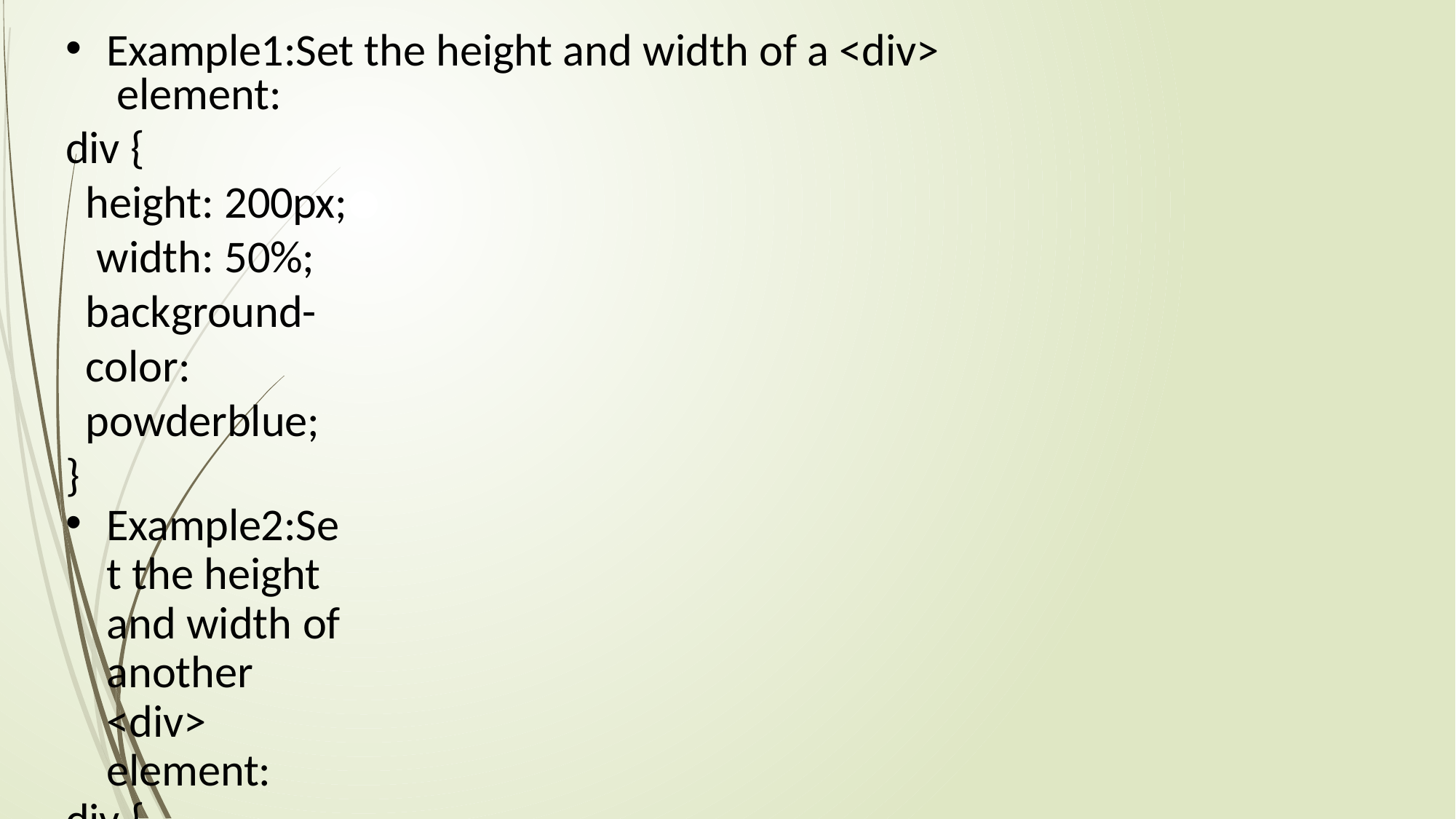

Example1:Set the height and width of a <div>  element:
div {
height: 200px;  width: 50%;
background-color: powderblue;
}
Example2:Set the height and width of another
<div> element:
div {
height: 100px;  width: 500px;
background-color: powderblue;
}